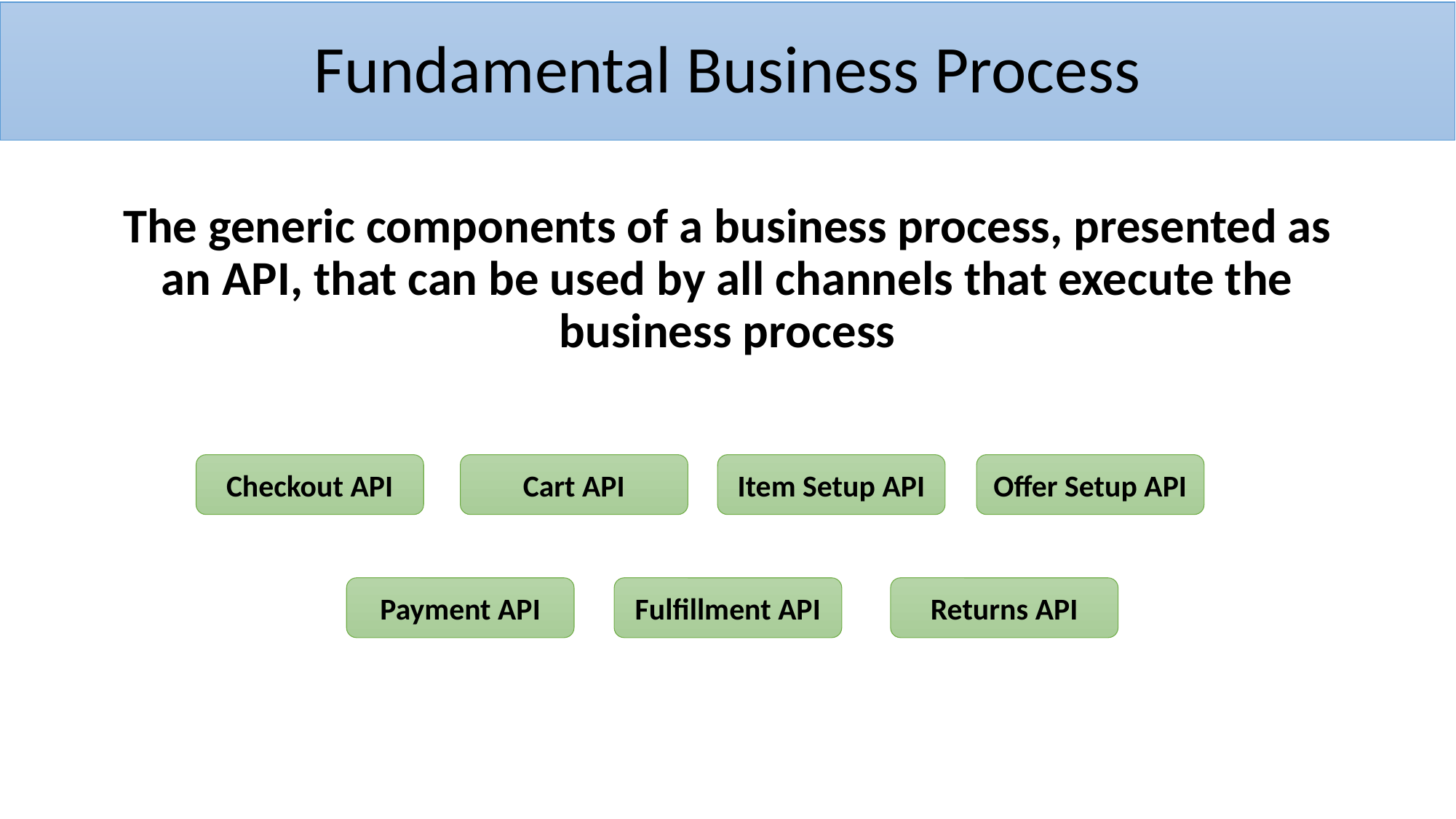

# Fundamental Business Process
The generic components of a business process, presented as an API, that can be used by all channels that execute the business process

Offer Setup API
Checkout API
Cart API
Item Setup API
Fulfillment API
Returns API
Payment API